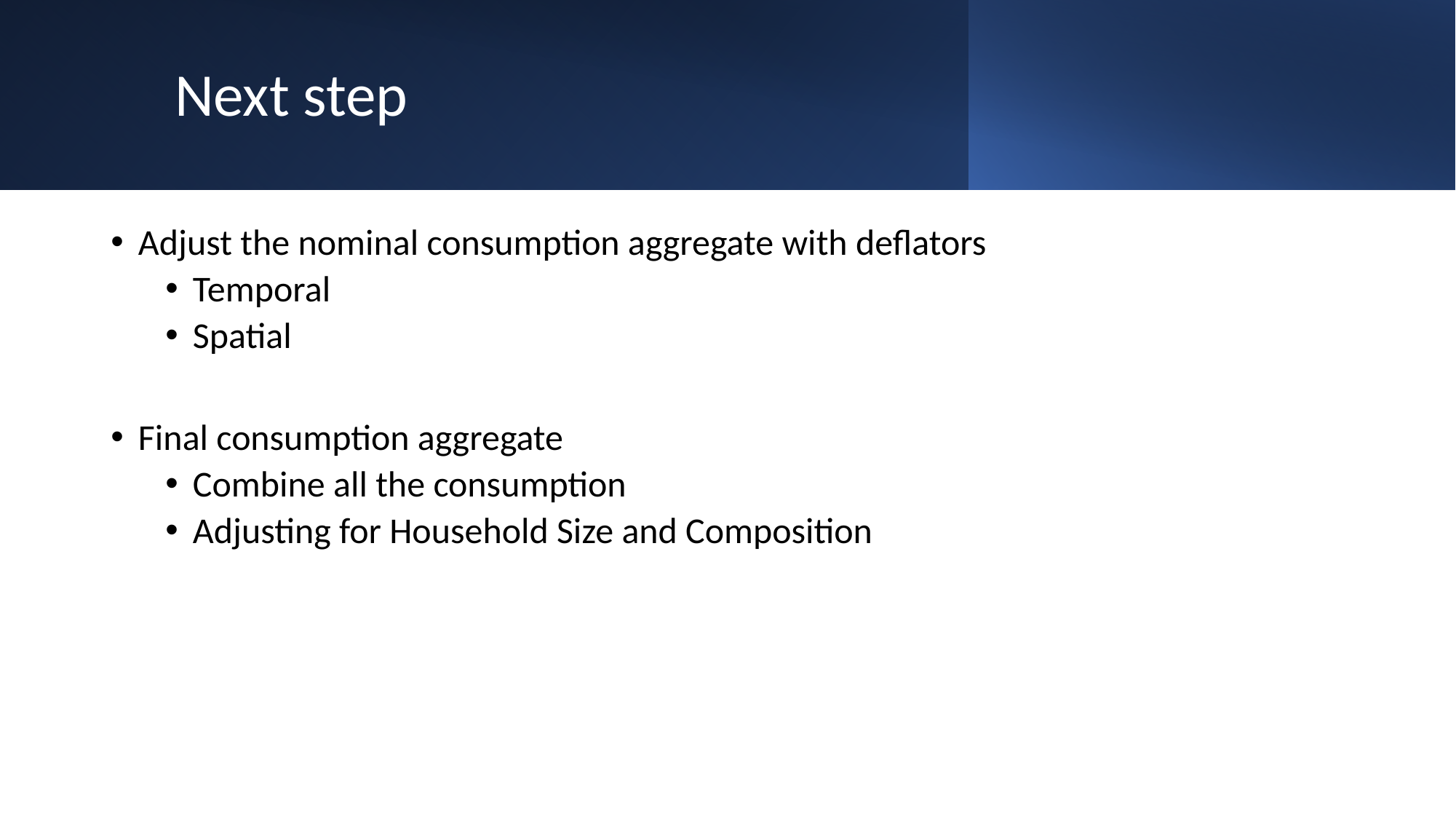

# Next step
Adjust the nominal consumption aggregate with deflators
Temporal
Spatial

Final consumption aggregate
Combine all the consumption
Adjusting for Household Size and Composition